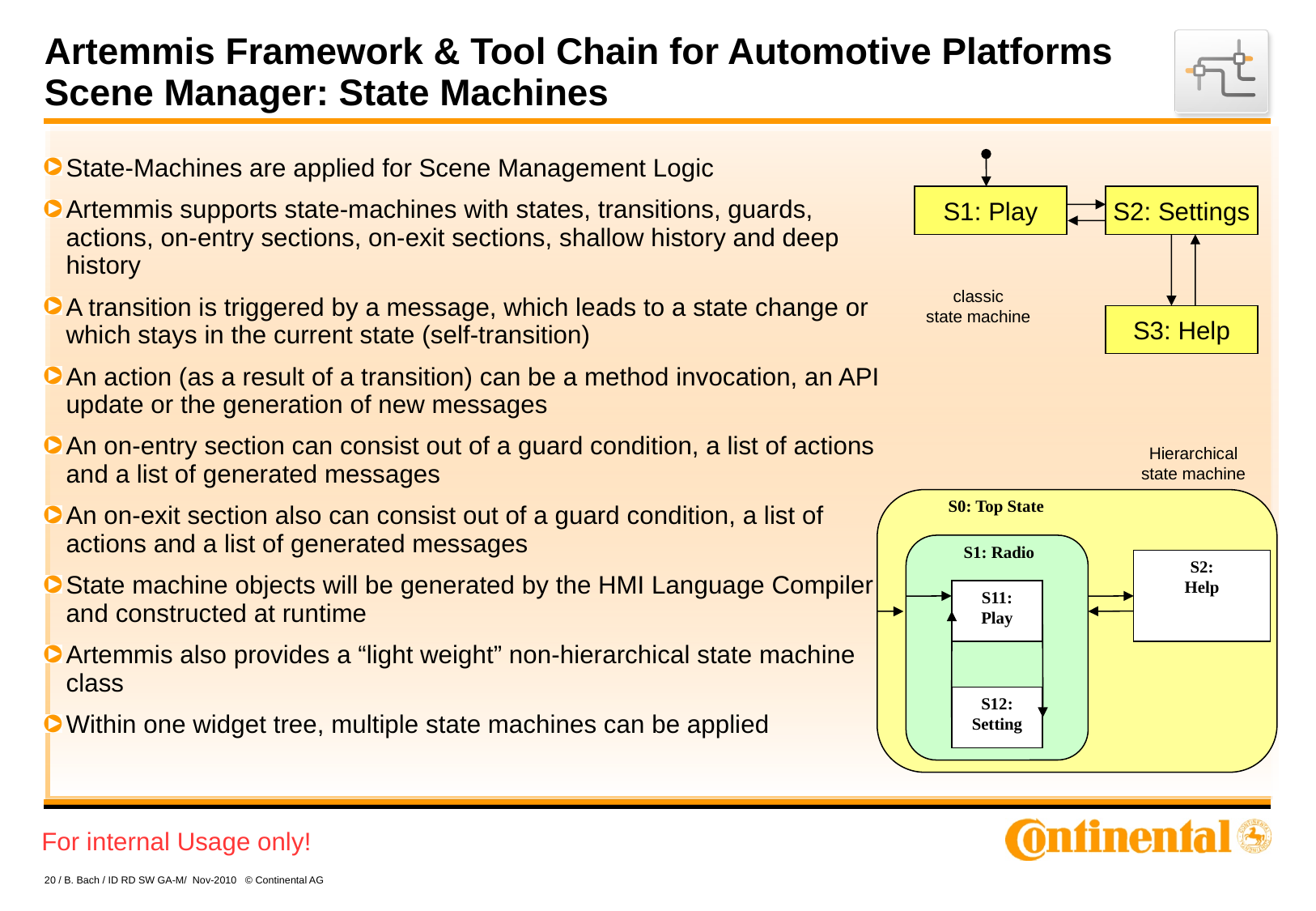

Artemmis Framework & Tool Chain for Automotive Platforms
Scene Manager: State Machines
State-Machines are applied for Scene Management Logic
Artemmis supports state-machines with states, transitions, guards, actions, on-entry sections, on-exit sections, shallow history and deep history
A transition is triggered by a message, which leads to a state change or which stays in the current state (self-transition)
An action (as a result of a transition) can be a method invocation, an API update or the generation of new messages
An on-entry section can consist out of a guard condition, a list of actions and a list of generated messages
An on-exit section also can consist out of a guard condition, a list of actions and a list of generated messages
State machine objects will be generated by the HMI Language Compiler and constructed at runtime
Artemmis also provides a “light weight” non-hierarchical state machine class
Within one widget tree, multiple state machines can be applied

S1: Play
S2: Settings

classic
state machine
S3: Help
Hierarchical
state machine

S0: Top State

S1: Radio
S2:
Help
S11:
Play

S12:
Setting
20 / B. Bach / ID RD SW GA-M/  Nov-2010   © Continental AG